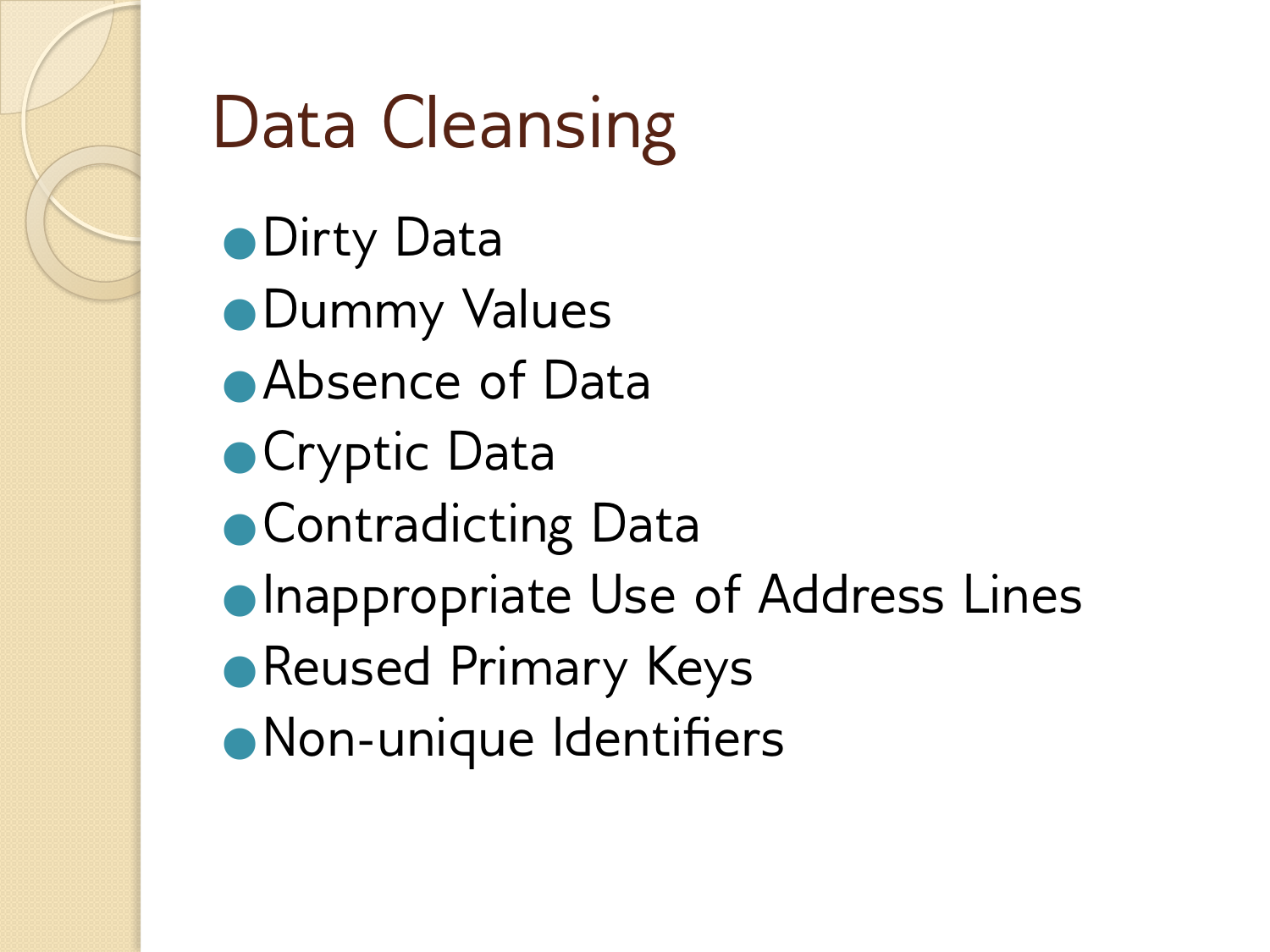

# Data Cleansing
Dirty Data
Dummy Values
Absence of Data
Cryptic Data
Contradicting Data
Inappropriate Use of Address Lines
Reused Primary Keys
Non-unique Identifiers